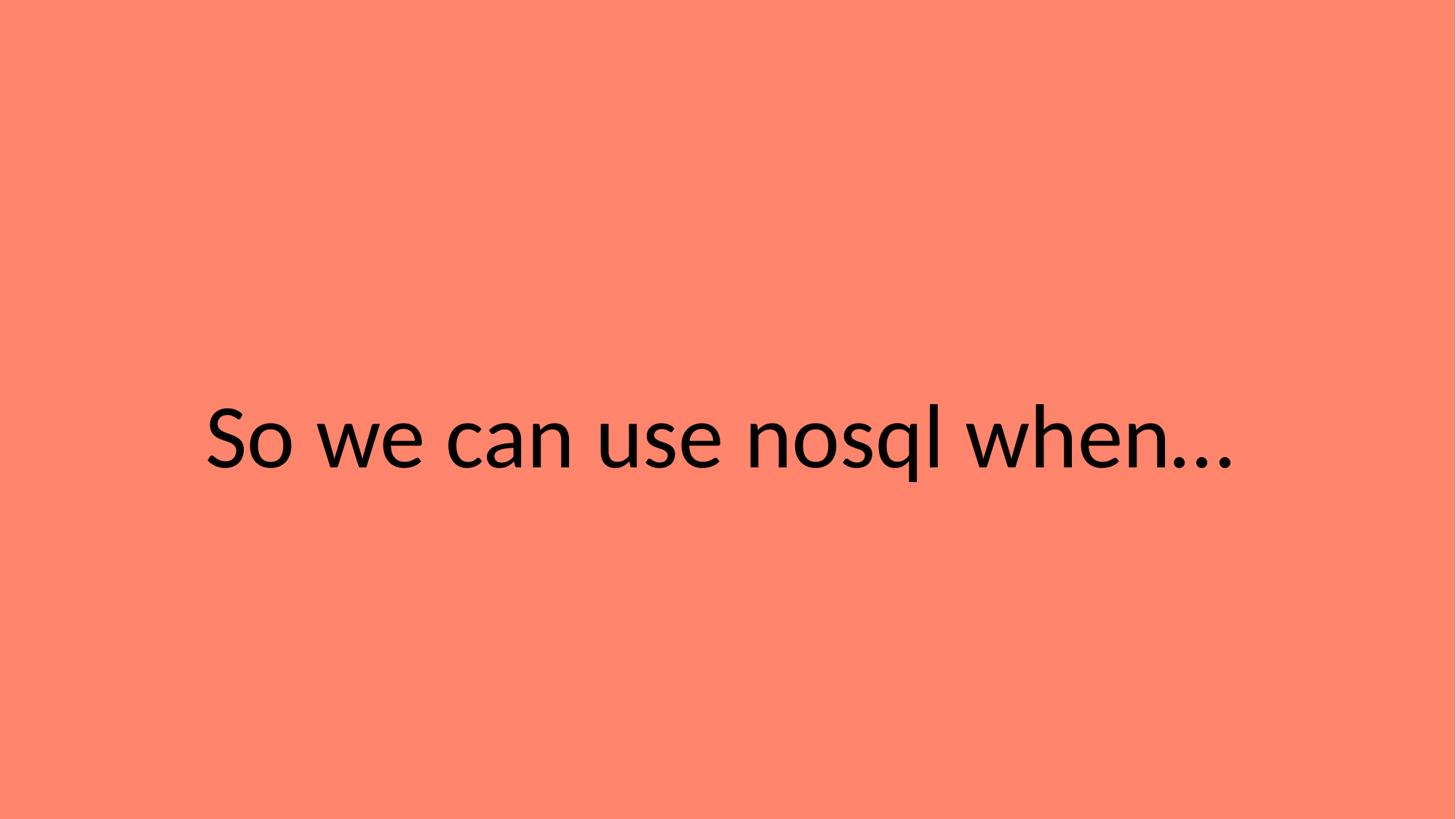

# So we can use nosql when…